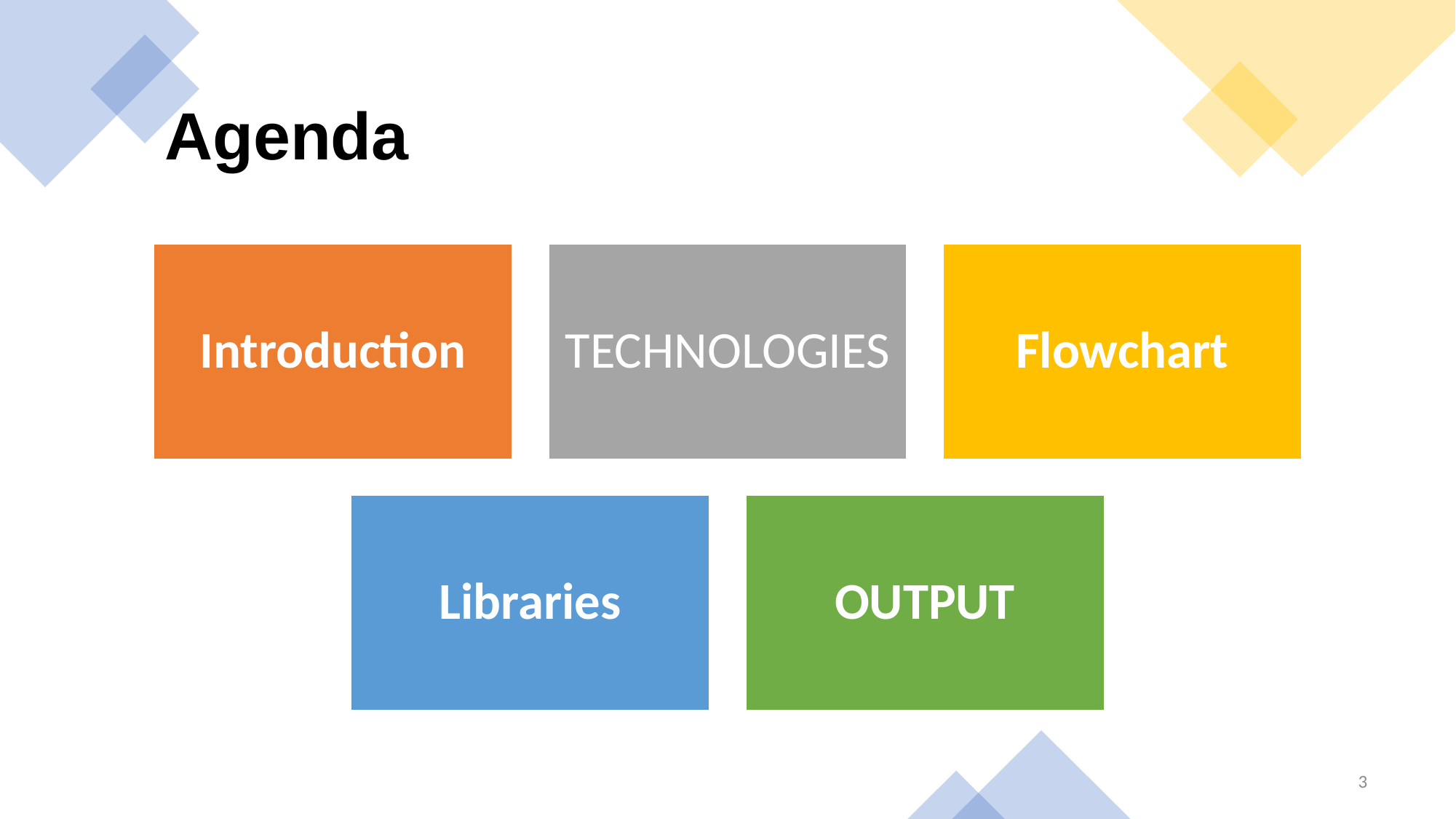

# Agenda

Introduction
TECHNOLOGIES
Flowchart
Libraries
OUTPUT

3